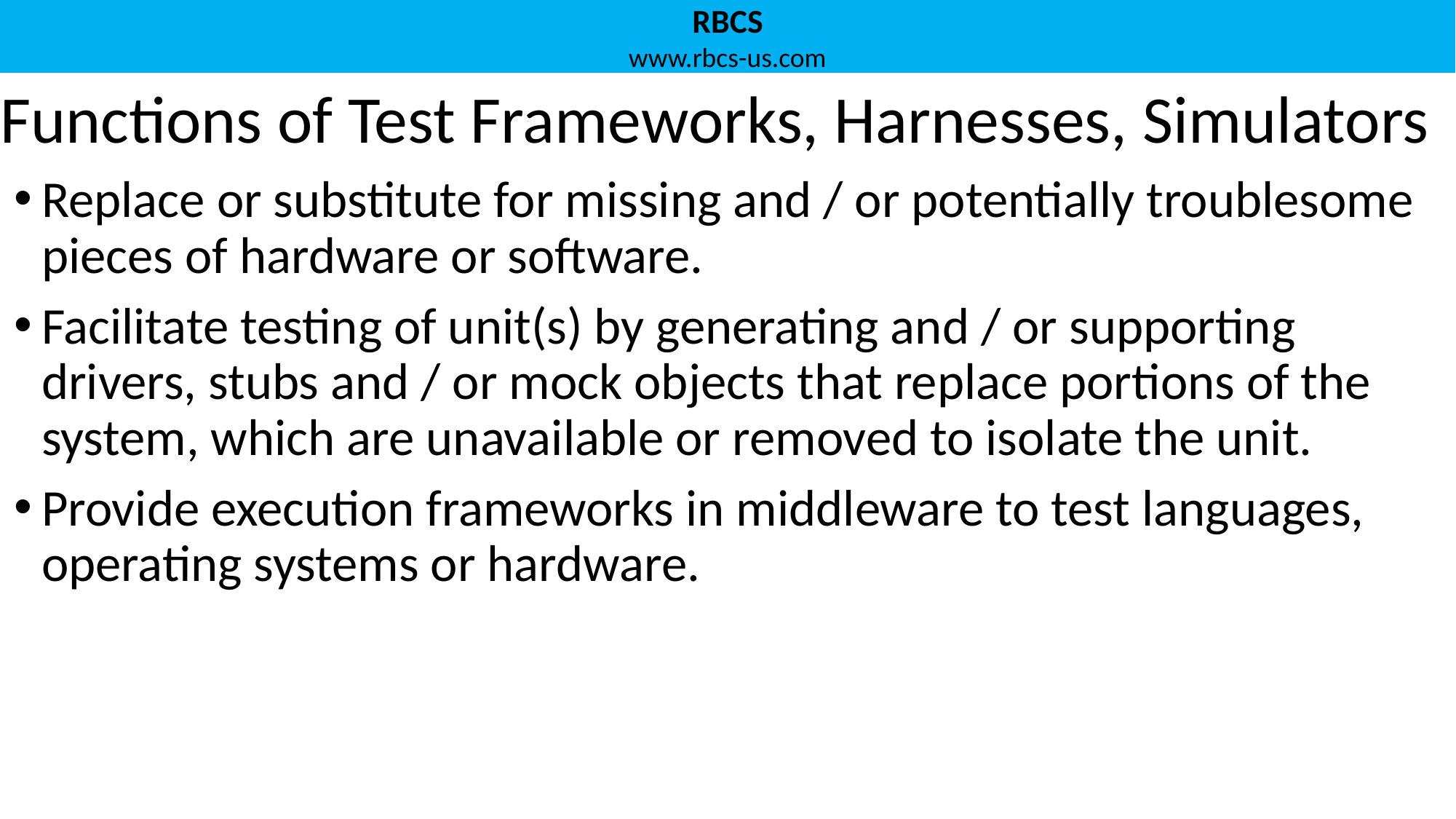

# Functions of Test Frameworks, Harnesses, Simulators
Replace or substitute for missing and / or potentially troublesome pieces of hardware or software.
Facilitate testing of unit(s) by generating and / or supporting drivers, stubs and / or mock objects that replace portions of the system, which are unavailable or removed to isolate the unit.
Provide execution frameworks in middleware to test languages, operating systems or hardware.